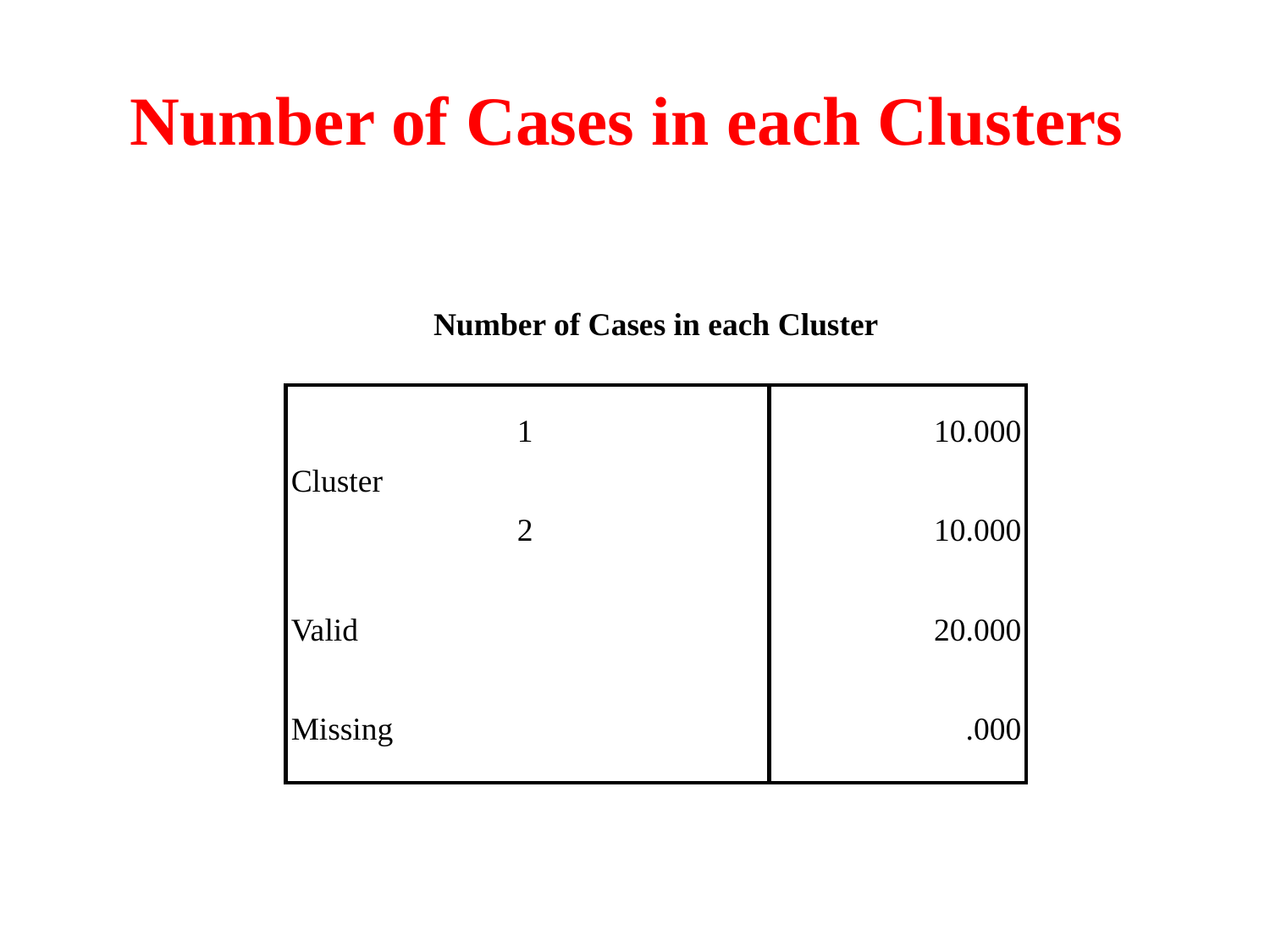

# Number of Cases in each Clusters
| Number of Cases in each Cluster |  |  |
| --- | --- | --- |
| Cluster | 1 | 10.000 |
|  | 2 | 10.000 |
| Valid |  | 20.000 |
| Missing |  | .000 |